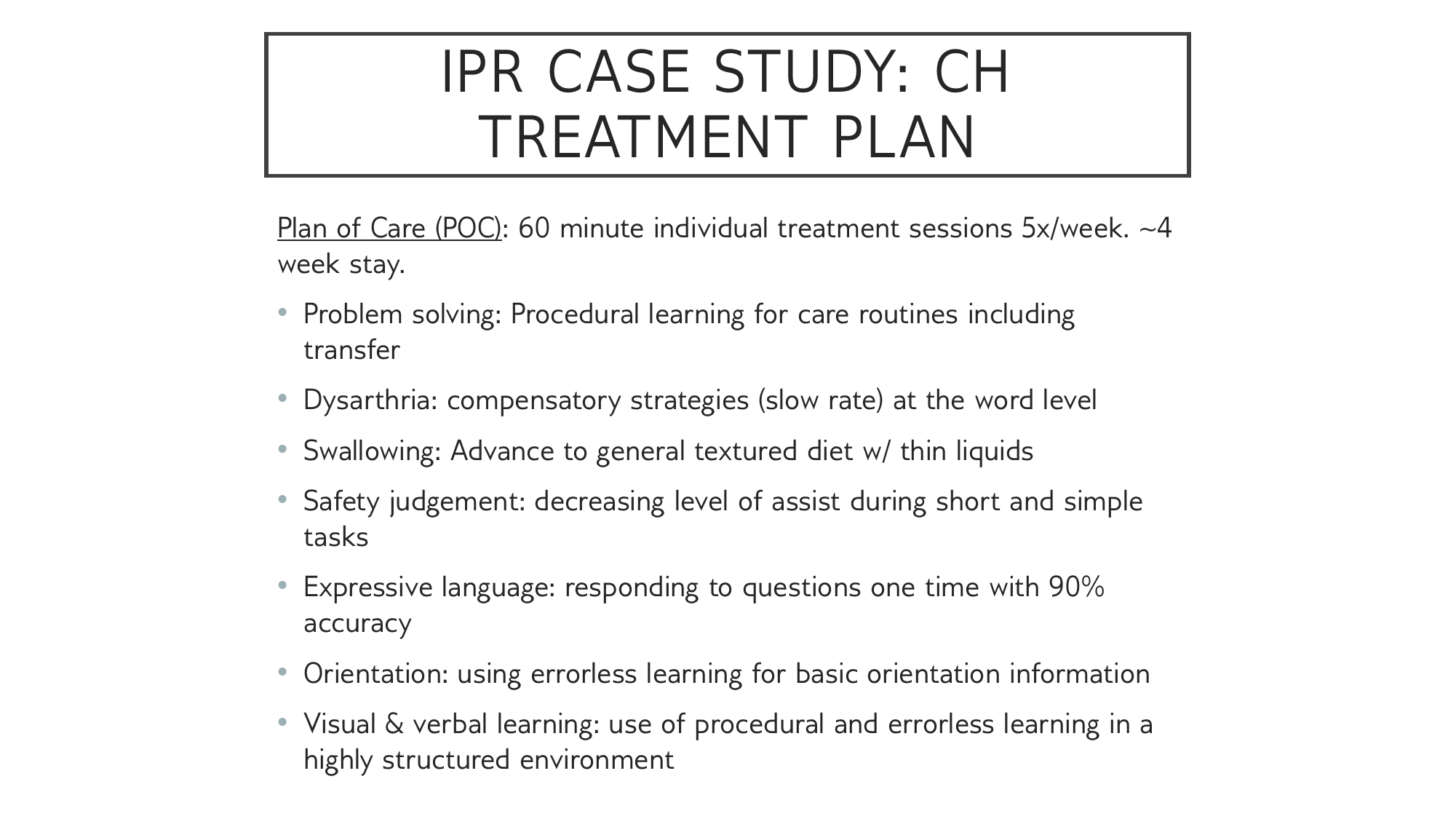

# IPR Case Study: CH Treatment Plan
Plan of Care (POC): 60 minute individual treatment sessions 5x/week. ~4 week stay.
Problem solving: Procedural learning for care routines including transfer
Dysarthria: compensatory strategies (slow rate) at the word level
Swallowing: Advance to general textured diet w/ thin liquids
Safety judgement: decreasing level of assist during short and simple tasks
Expressive language: responding to questions one time with 90% accuracy
Orientation: using errorless learning for basic orientation information
Visual & verbal learning: use of procedural and errorless learning in a highly structured environment